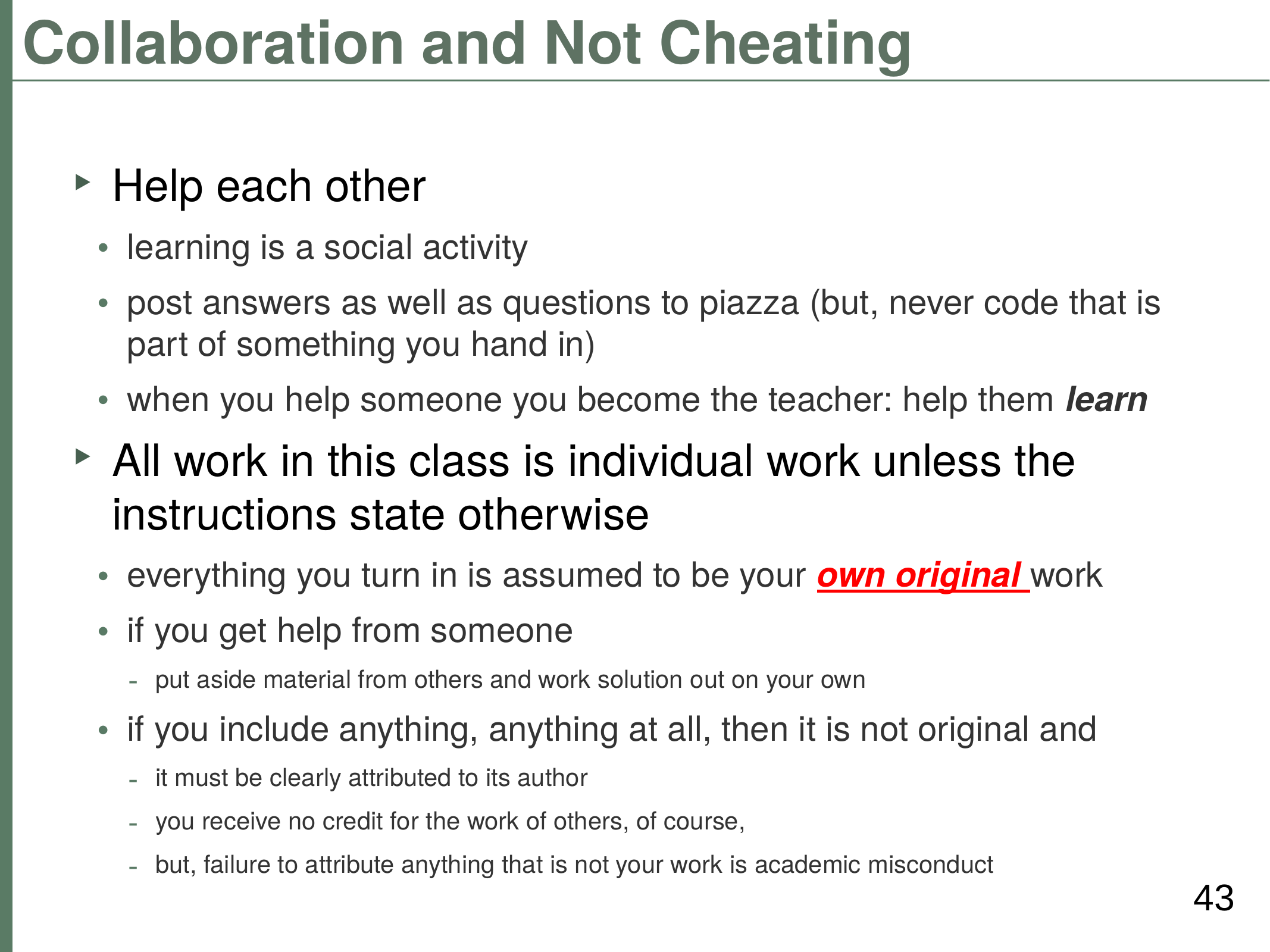

# Collaboration and Not Cheating
Help each other
learning is a social activity
post answers as well as questions to piazza (but, never code that is part of something you hand in)
when you help someone you become the teacher: help them learn
All work in this class is individual work unless the instructions state otherwise
everything you turn in is assumed to be your own original work
if you get help from someone
put aside material from others and work solution out on your own
if you include anything, anything at all, then it is not original and
it must be clearly attributed to its author
you receive no credit for the work of others, of course,
but, failure to attribute anything that is not your work is academic misconduct
43